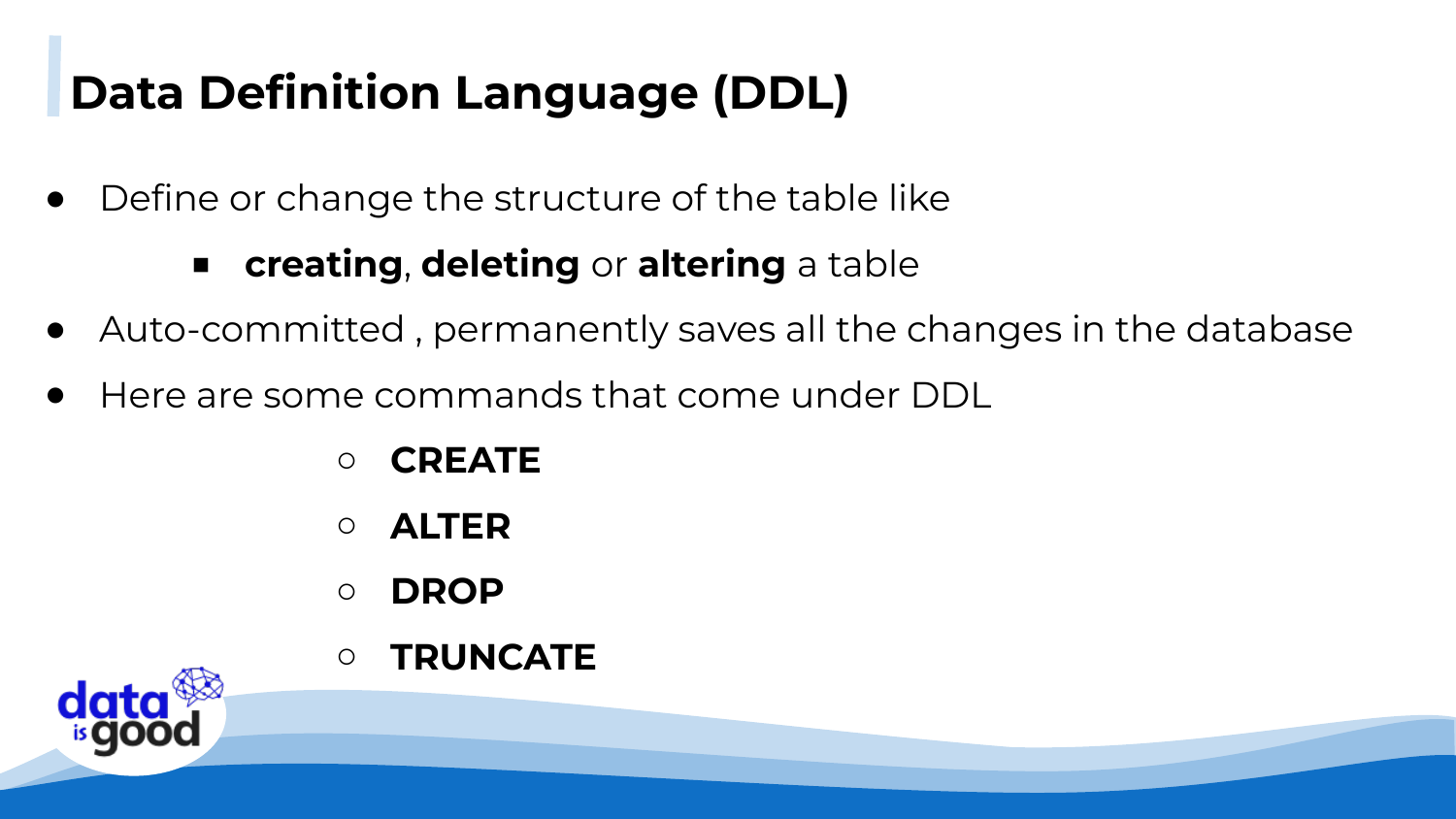

Data Definition Language (DDL)

Define or change the structure of the table like
creating, deleting or altering a table
Auto-committed , permanently saves all the changes in the database
Here are some commands that come under DDL
CREATE
ALTER
DROP
TRUNCATE